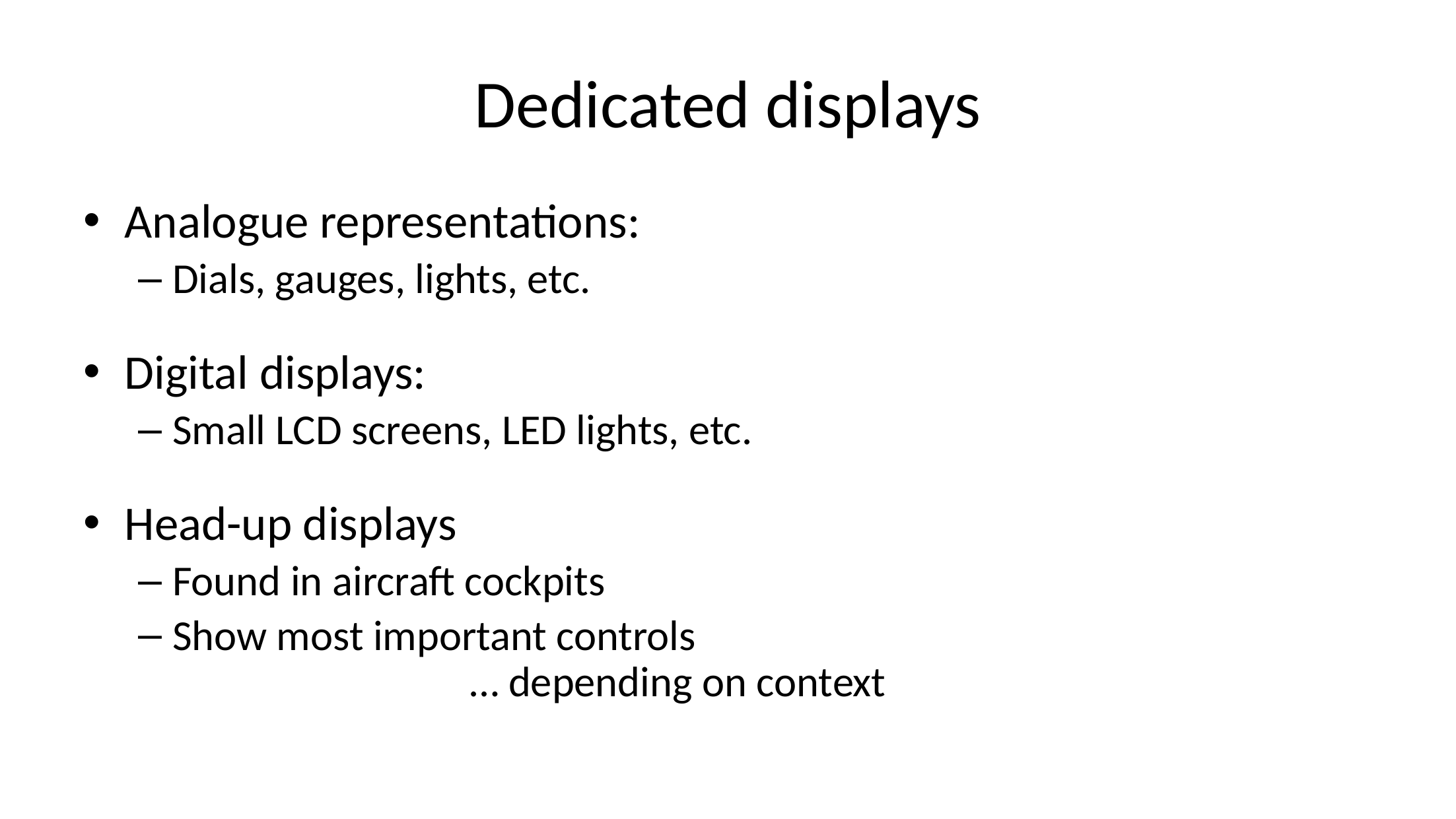

# Dedicated displays
Analogue representations:
Dials, gauges, lights, etc.

Digital displays:
Small LCD screens, LED lights, etc.

Head-up displays
Found in aircraft cockpits
Show most important controls
			… depending on context